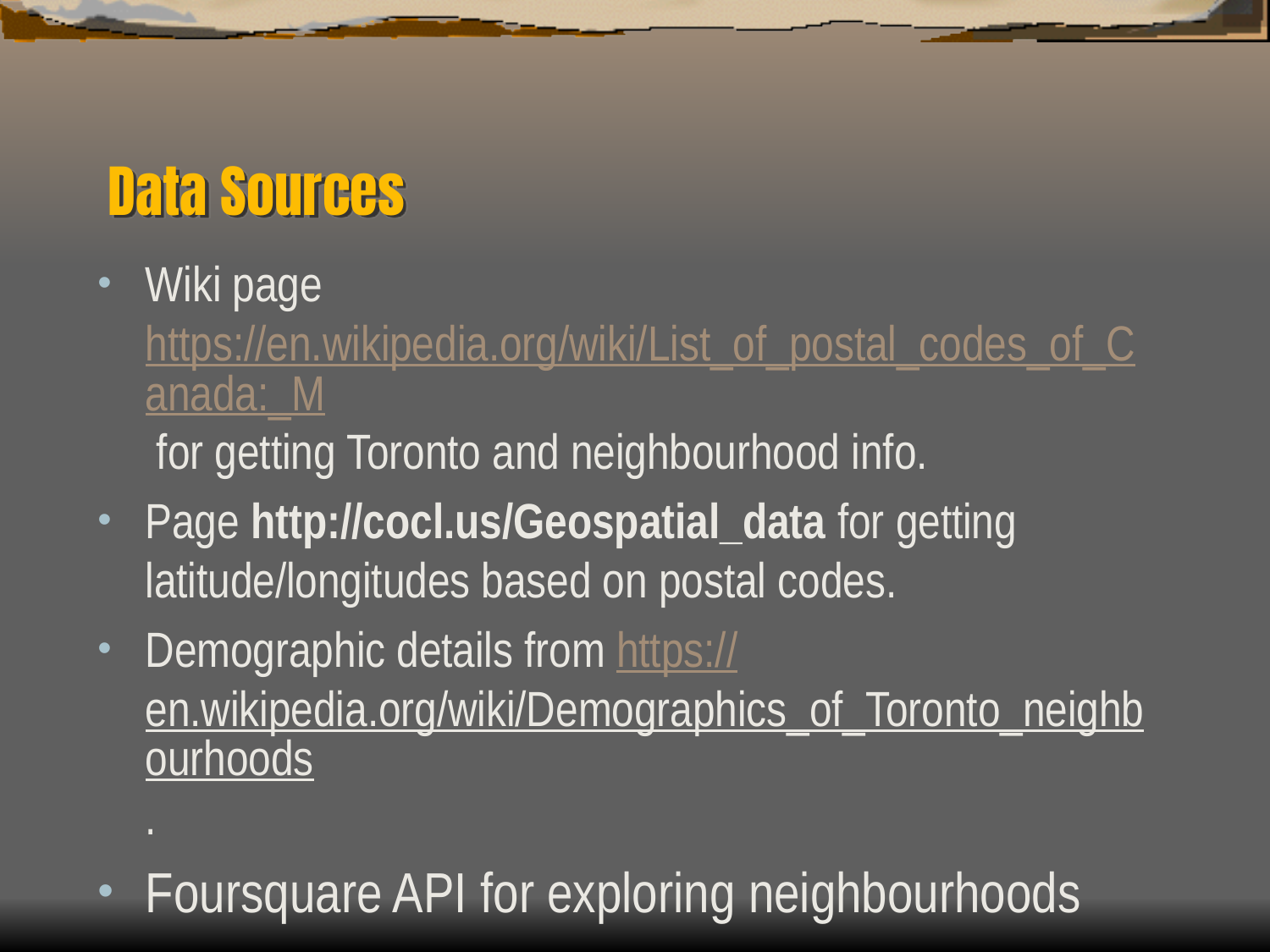

# Data Sources
Wiki page https://en.wikipedia.org/wiki/List_of_postal_codes_of_Canada:_M for getting Toronto and neighbourhood info.
Page http://cocl.us/Geospatial_data for getting latitude/longitudes based on postal codes.
Demographic details from https://en.wikipedia.org/wiki/Demographics_of_Toronto_neighbourhoods.
Foursquare API for exploring neighbourhoods